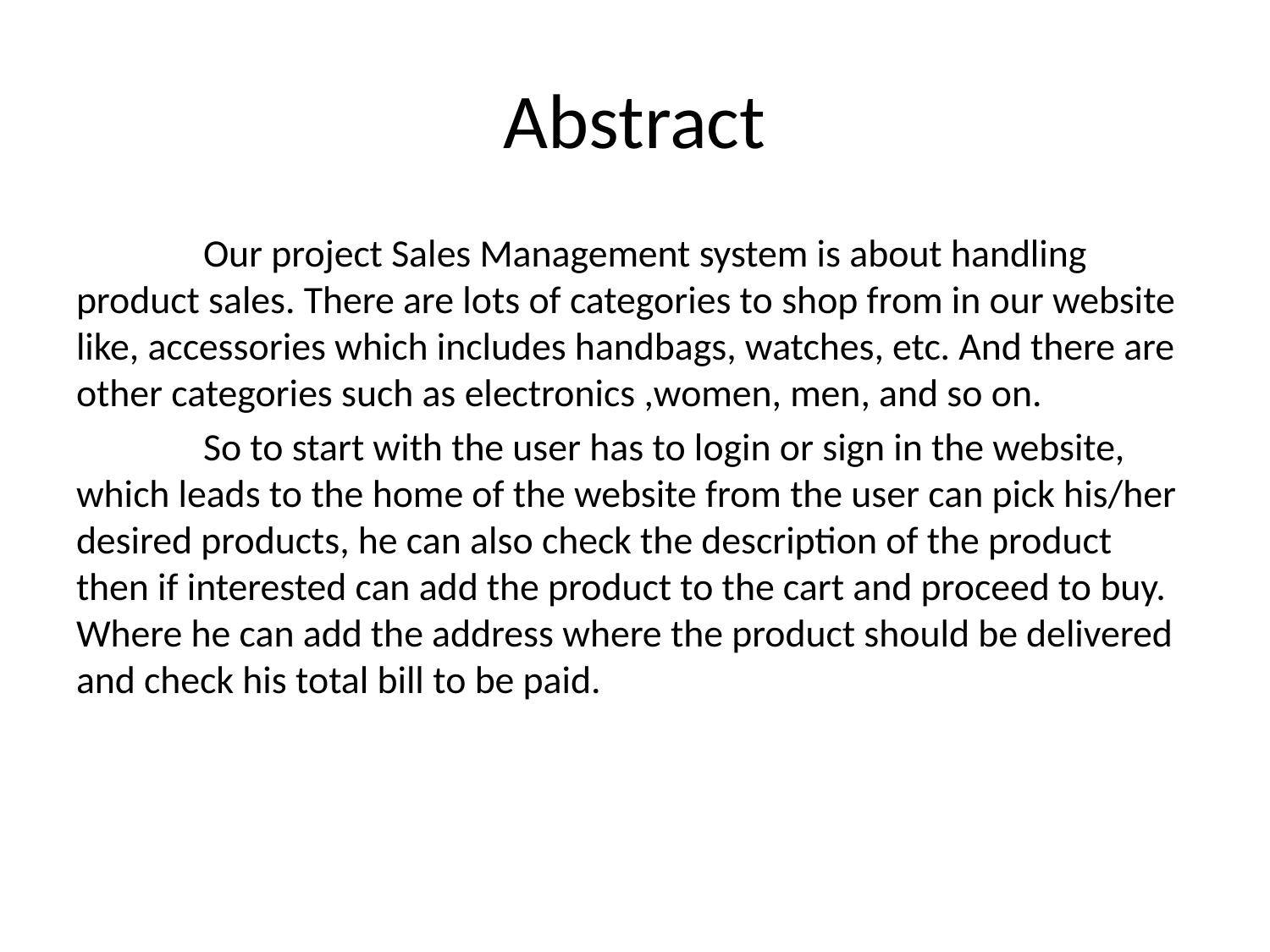

# Abstract
	Our project Sales Management system is about handling product sales. There are lots of categories to shop from in our website like, accessories which includes handbags, watches, etc. And there are other categories such as electronics ,women, men, and so on.
	So to start with the user has to login or sign in the website, which leads to the home of the website from the user can pick his/her desired products, he can also check the description of the product then if interested can add the product to the cart and proceed to buy. Where he can add the address where the product should be delivered and check his total bill to be paid.